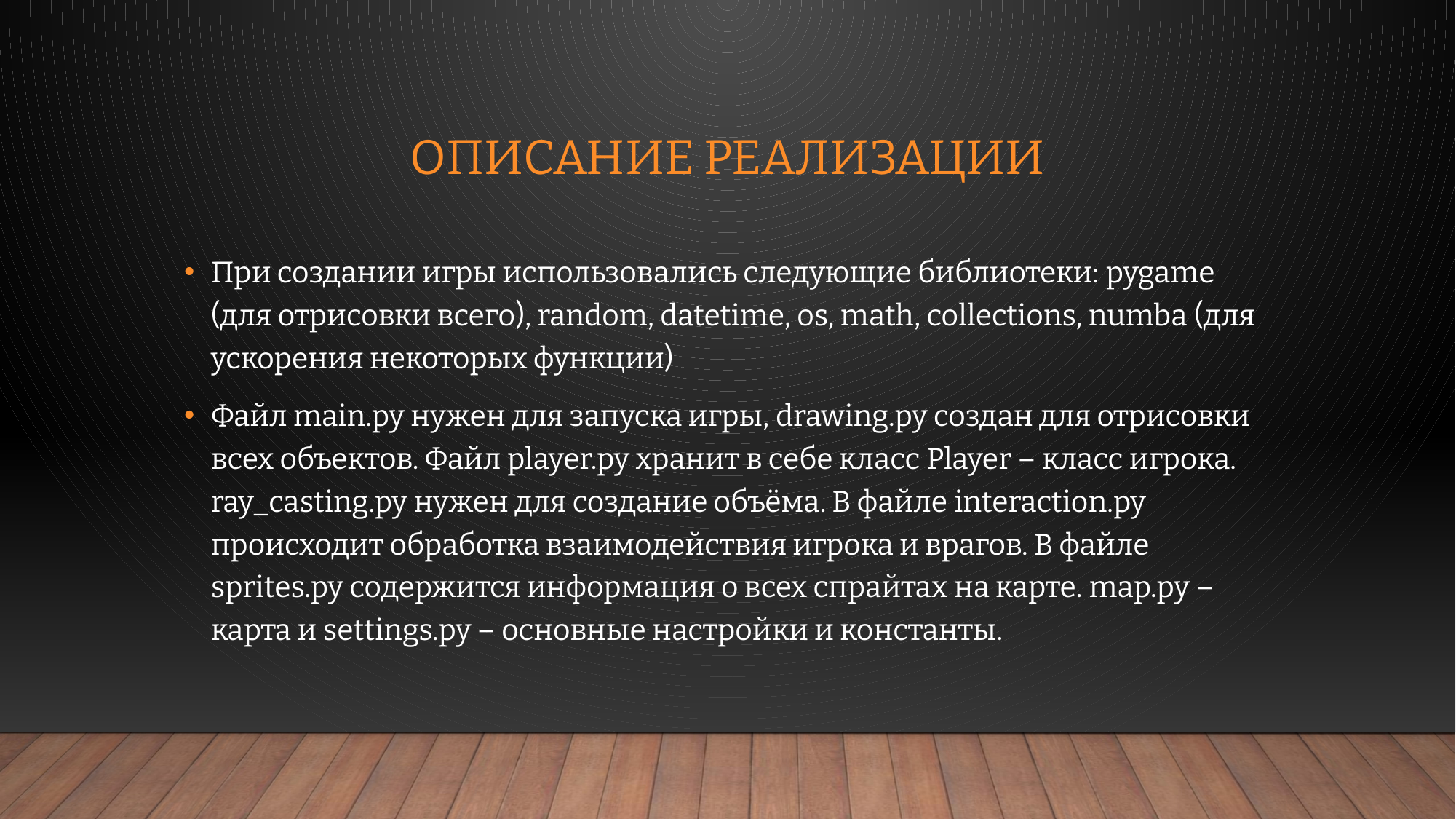

# Описание реализации
При создании игры использовались следующие библиотеки: pygame (для отрисовки всего), random, datetime, os, math, collections, numba (для ускорения некоторых функции)
Файл main.py нужен для запуска игры, drawing.py создан для отрисовки всех объектов. Файл player.py хранит в себе класс Player – класс игрока. ray_casting.py нужен для создание объёма. В файле interaction.py происходит обработка взаимодействия игрока и врагов. В файле sprites.py содержится информация о всех спрайтах на карте. map.py – карта и settings.py – основные настройки и константы.